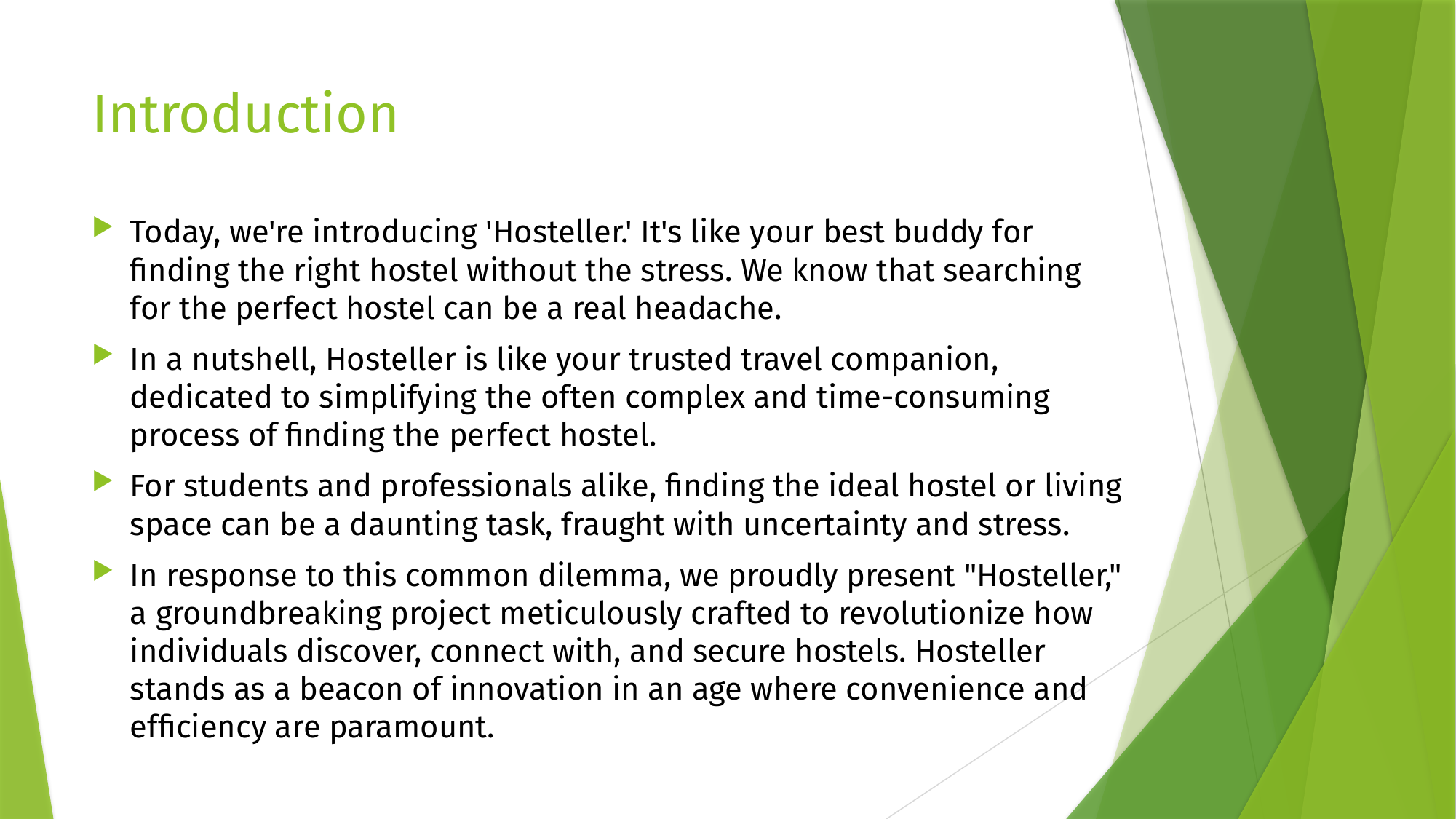

# Introduction
Today, we're introducing 'Hosteller.' It's like your best buddy for finding the right hostel without the stress. We know that searching for the perfect hostel can be a real headache.
In a nutshell, Hosteller is like your trusted travel companion, dedicated to simplifying the often complex and time-consuming process of finding the perfect hostel.
For students and professionals alike, finding the ideal hostel or living space can be a daunting task, fraught with uncertainty and stress.
In response to this common dilemma, we proudly present "Hosteller," a groundbreaking project meticulously crafted to revolutionize how individuals discover, connect with, and secure hostels. Hosteller stands as a beacon of innovation in an age where convenience and efficiency are paramount.